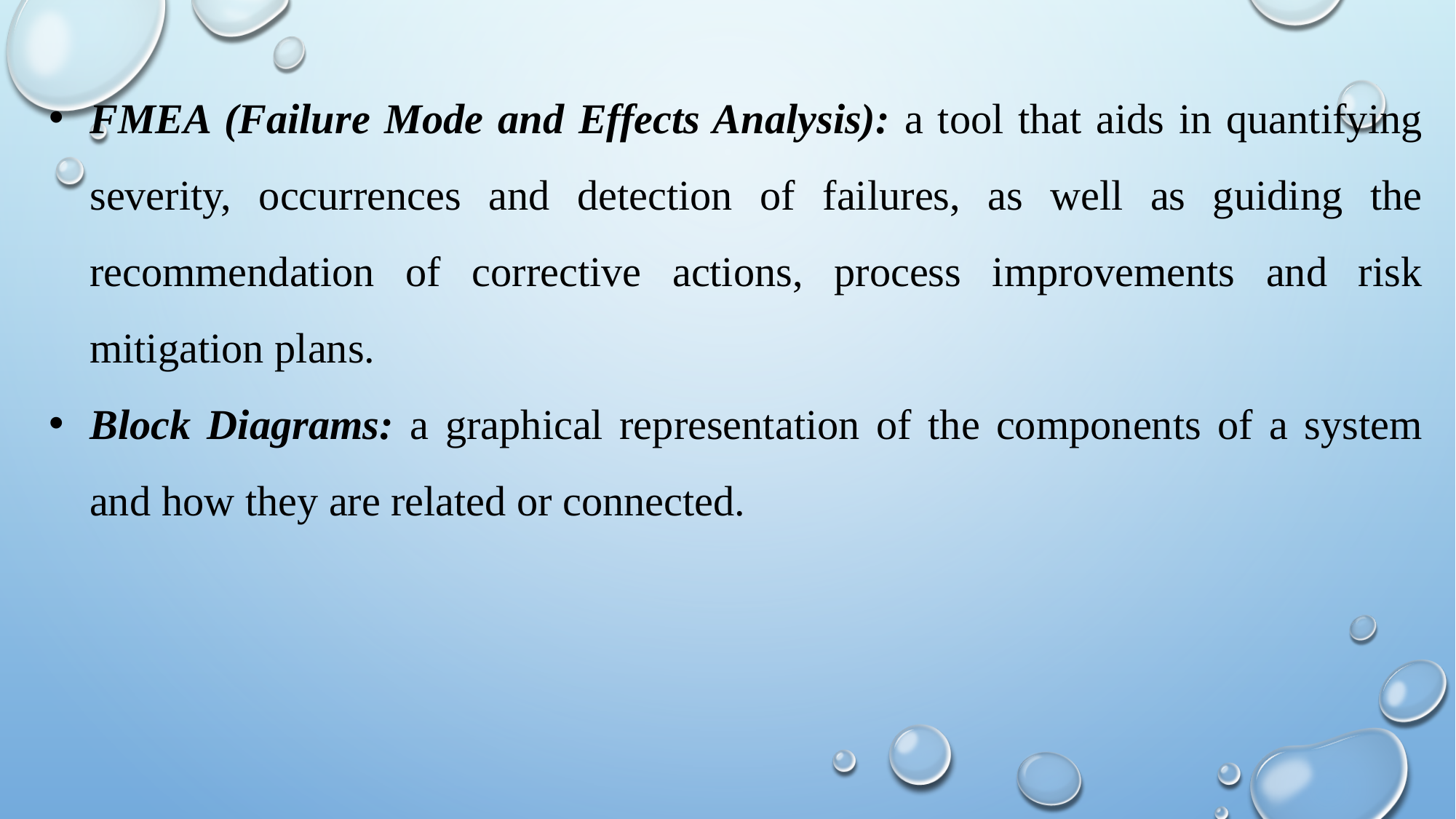

FMEA (Failure Mode and Effects Analysis): a tool that aids in quantifying severity, occurrences and detection of failures, as well as guiding the recommendation of corrective actions, process improvements and risk mitigation plans.
Block Diagrams: a graphical representation of the components of a system and how they are related or connected.